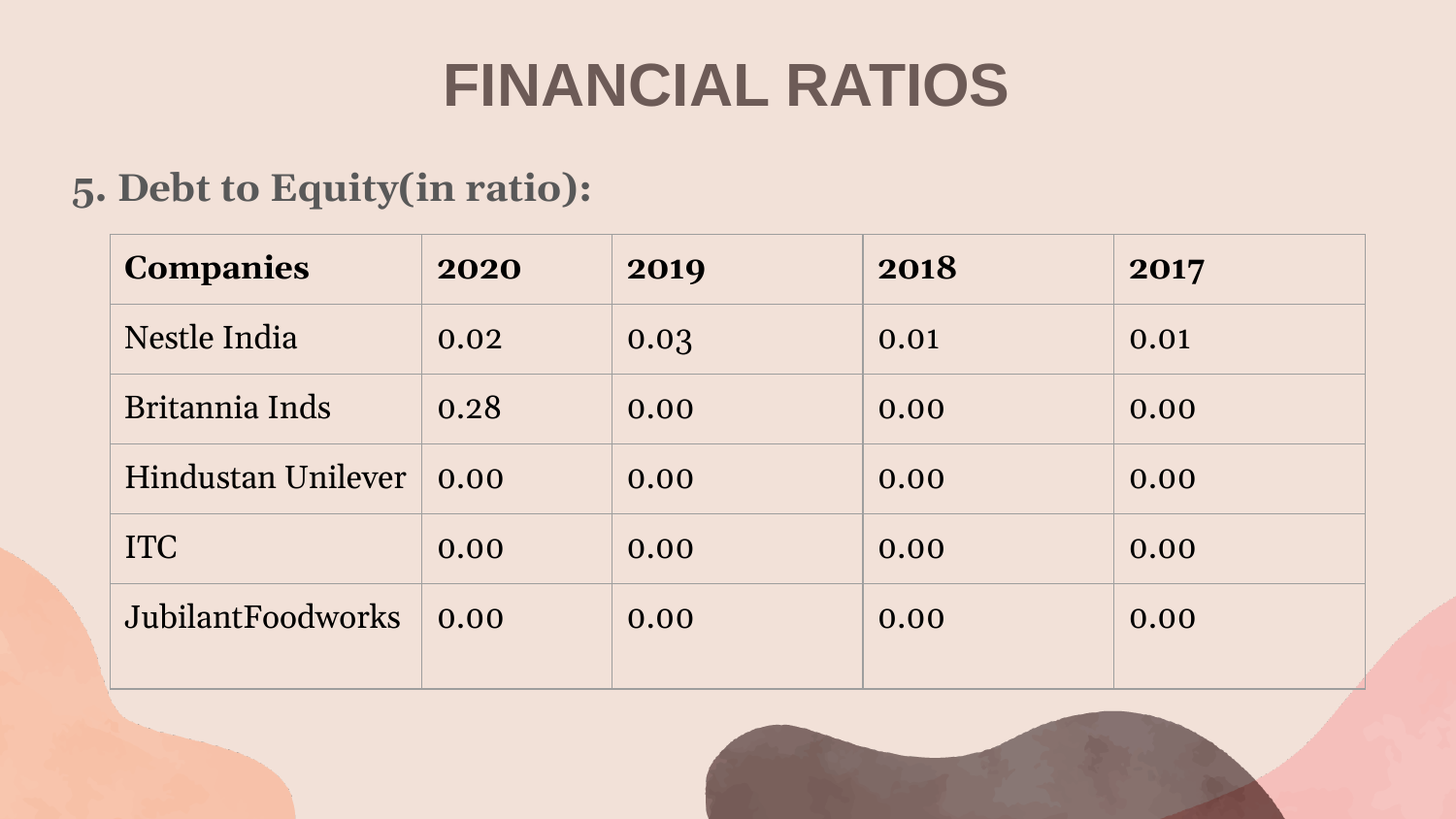

# FINANCIAL RATIOS
5. Debt to Equity(in ratio):

| Companies | 2020 | 2019 | 2018 | 2017 |
| --- | --- | --- | --- | --- |
| Nestle India | 0.02 | 0.03 | 0.01 | 0.01 |
| Britannia Inds | 0.28 | 0.00 | 0.00 | 0.00 |
| Hindustan Unilever | 0.00 | 0.00 | 0.00 | 0.00 |
| ITC | 0.00 | 0.00 | 0.00 | 0.00 |
| JubilantFoodworks | 0.00 | 0.00 | 0.00 | 0.00 |